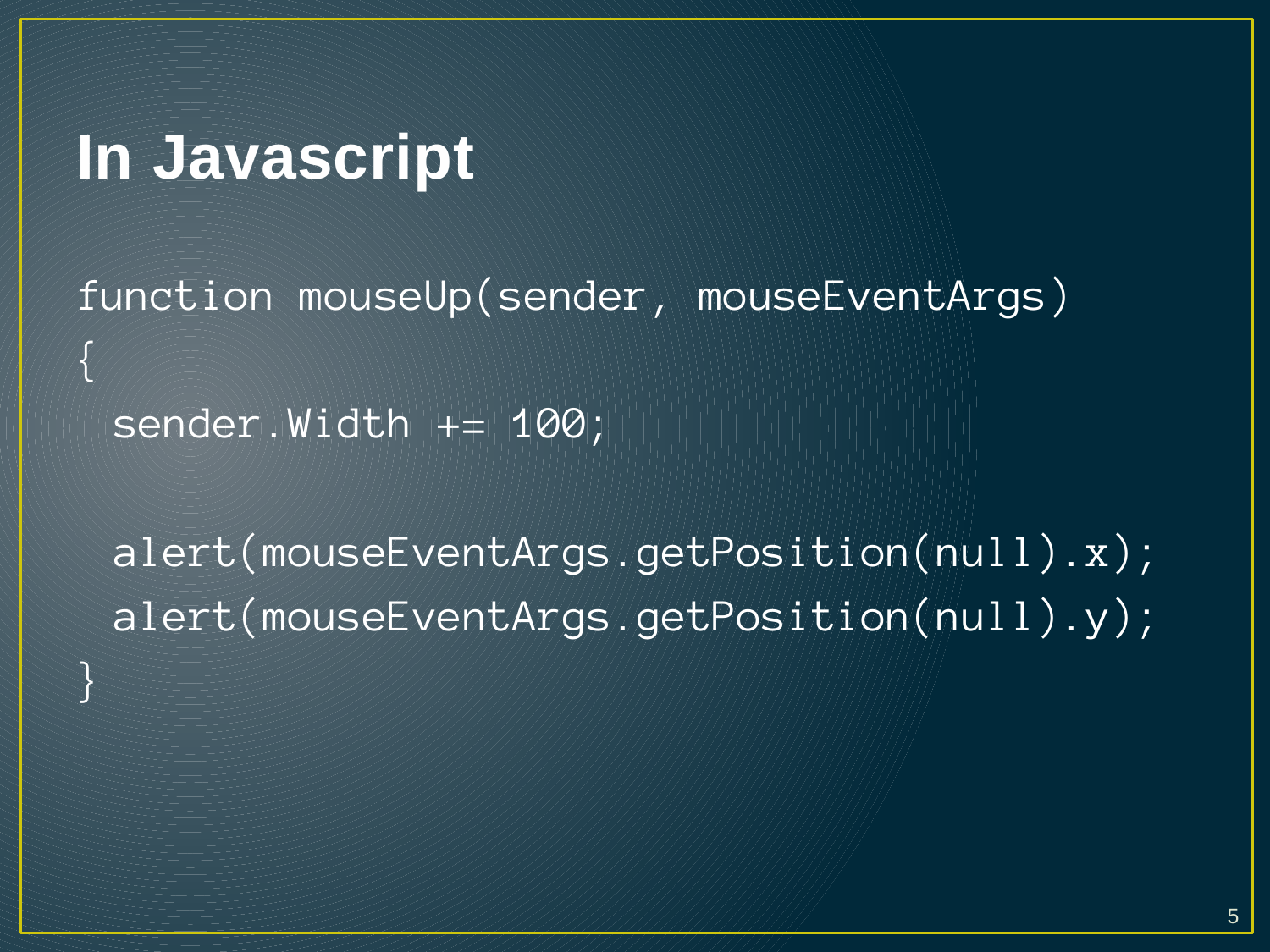

# In Javascript
function mouseUp(sender, mouseEventArgs)
{
 	sender.Width += 100;

	alert(mouseEventArgs.getPosition(null).x);
	alert(mouseEventArgs.getPosition(null).y);
}

5